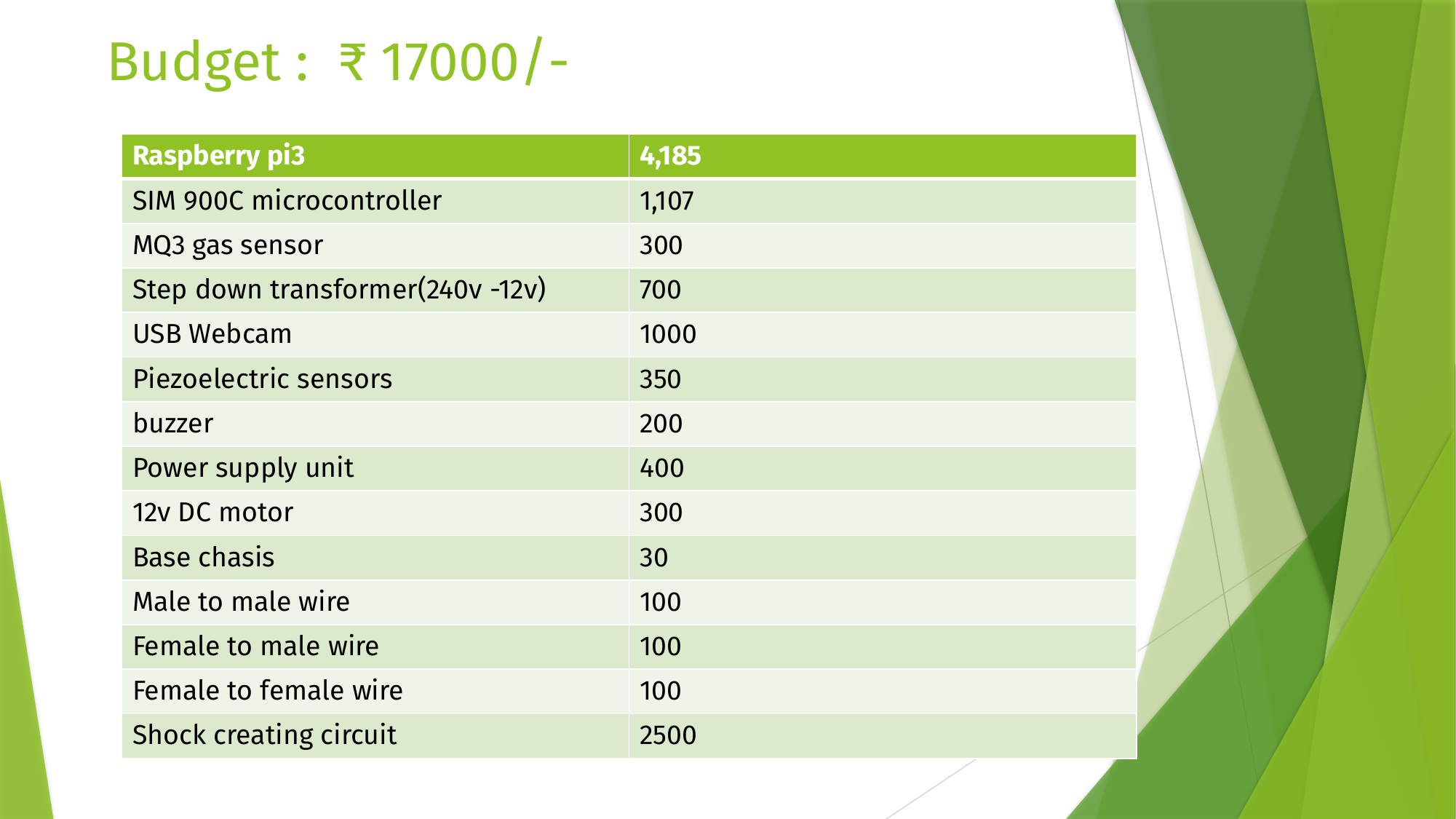

# Budget :  ₹ 17000/-
| Raspberry pi3 | 4,185 |
| --- | --- |
| SIM 900C microcontroller | 1,107 |
| MQ3 gas sensor | 300 |
| Step down transformer(240v -12v) | 700 |
| USB Webcam | 1000 |
| Piezoelectric sensors | 350 |
| buzzer | 200 |
| Power supply unit | 400 |
| 12v DC motor | 300 |
| Base chasis | 30 |
| Male to male wire | 100 |
| Female to male wire | 100 |
| Female to female wire | 100 |
| Shock creating circuit | 2500 |